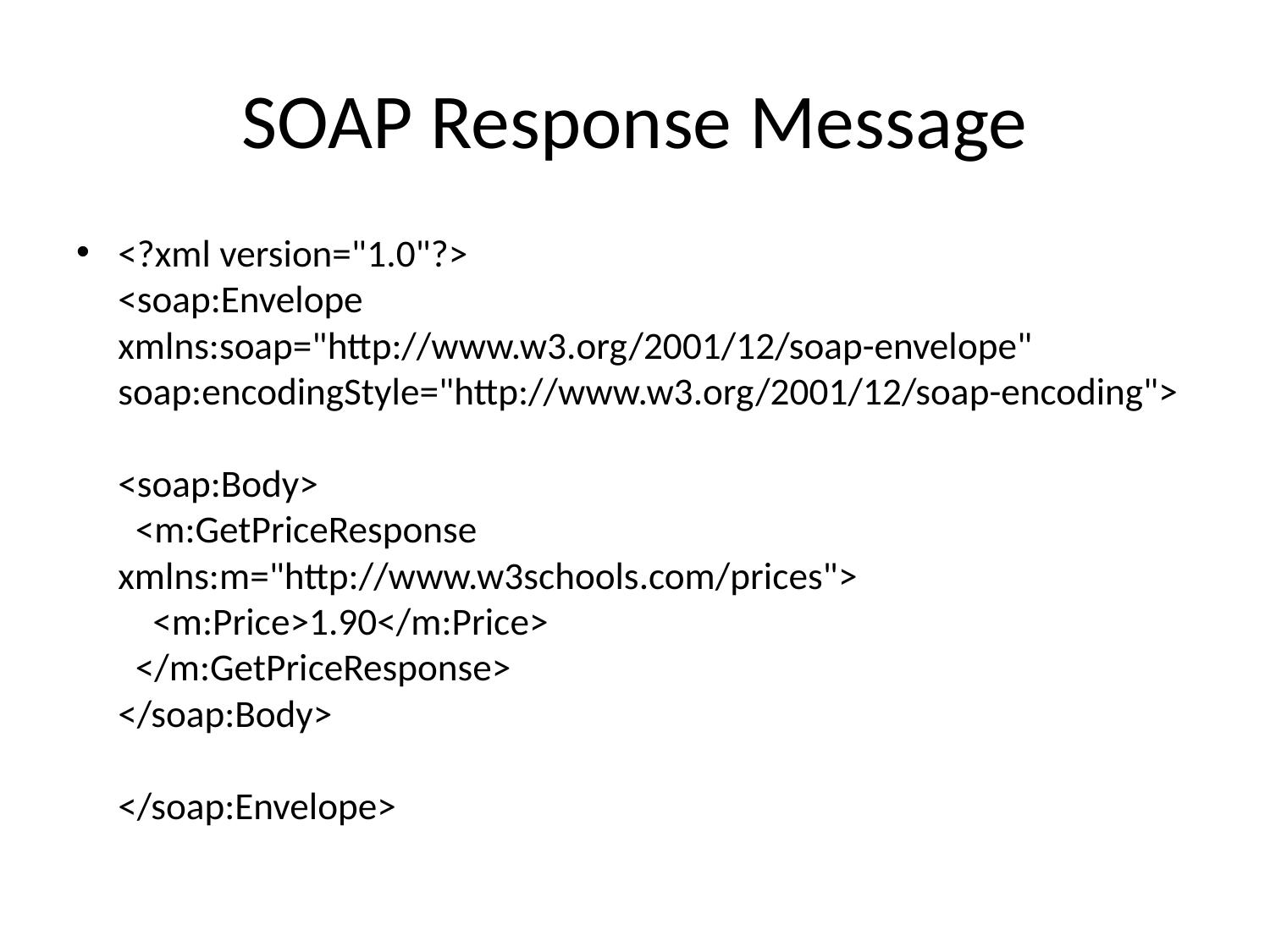

# SOAP Response Message
<?xml version="1.0"?>
<soap:Envelope
xmlns:soap="http://www.w3.org/2001/12/soap-envelope"
soap:encodingStyle="http://www.w3.org/2001/12/soap-encoding">
<soap:Body>
  <m:GetPriceResponse xmlns:m="http://www.w3schools.com/prices">
    <m:Price>1.90</m:Price>
  </m:GetPriceResponse>
</soap:Body>
</soap:Envelope>